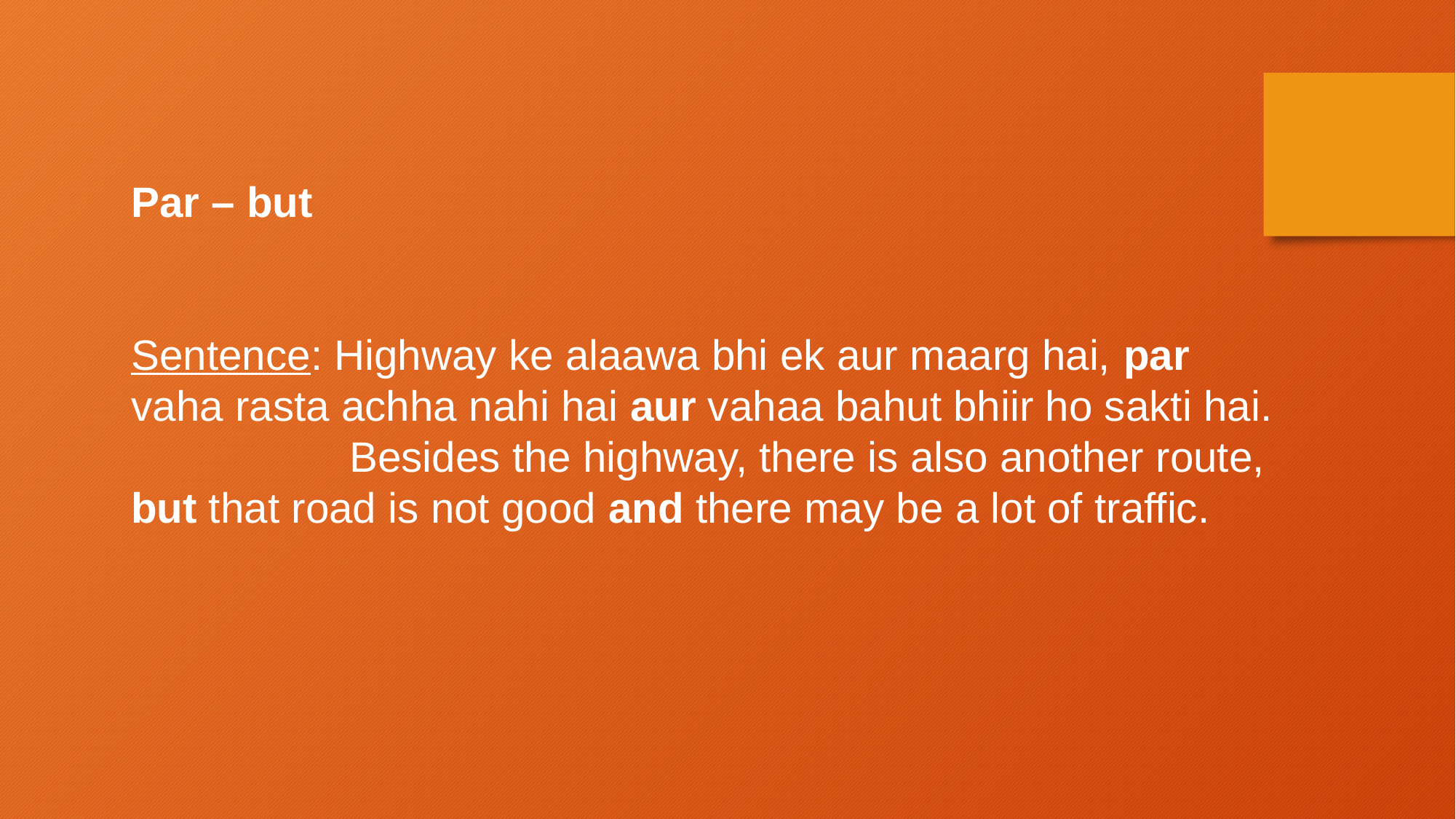

Par – but

Sentence: Highway ke alaawa bhi ek aur maarg hai, par vaha rasta achha nahi hai aur vahaa bahut bhiir ho sakti hai.
		Besides the highway, there is also another route, but that road is not good and there may be a lot of traffic.